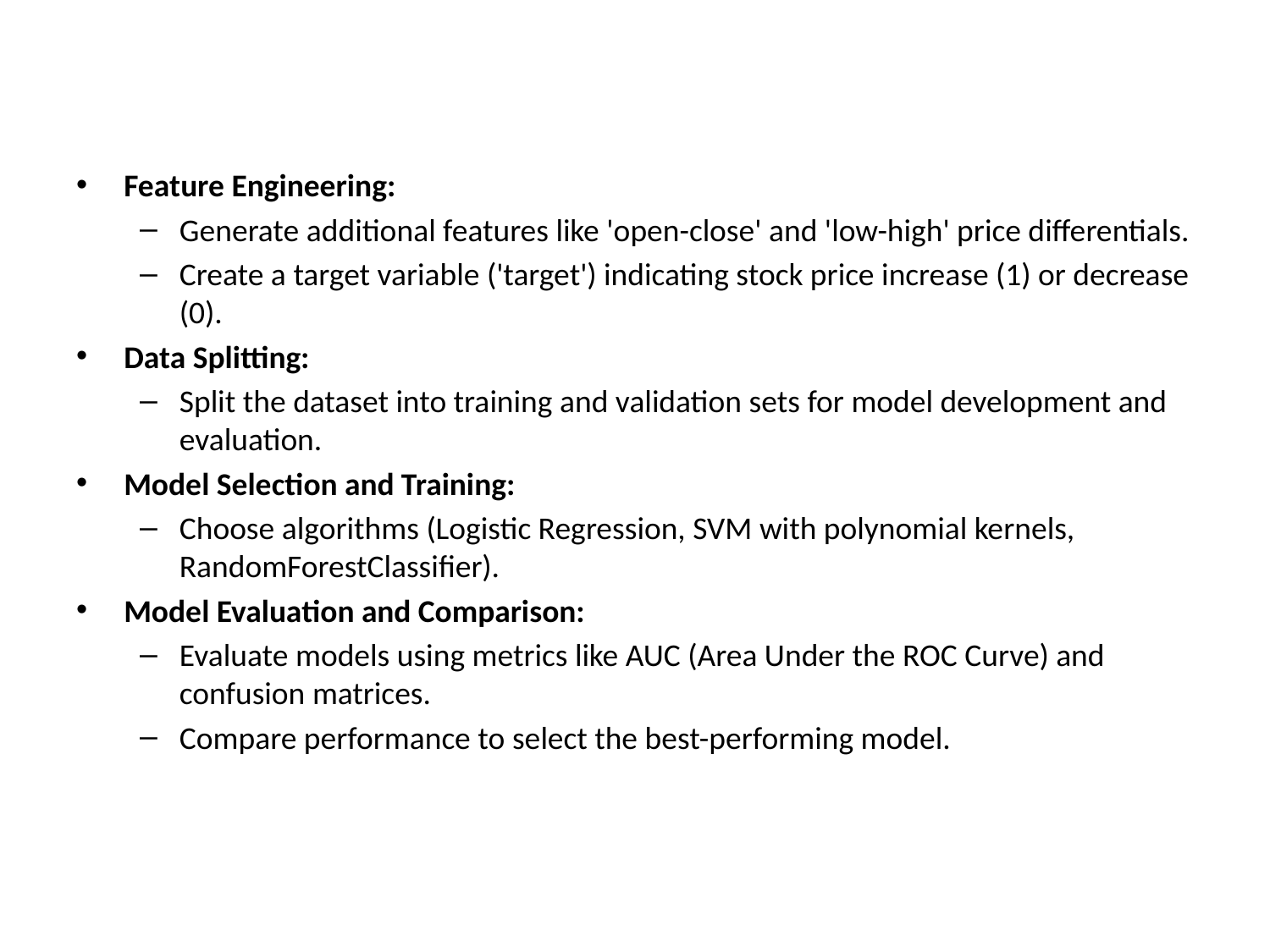

Feature Engineering:
Generate additional features like 'open-close' and 'low-high' price differentials.
Create a target variable ('target') indicating stock price increase (1) or decrease (0).
Data Splitting:
Split the dataset into training and validation sets for model development and evaluation.
Model Selection and Training:
Choose algorithms (Logistic Regression, SVM with polynomial kernels, RandomForestClassifier).
Model Evaluation and Comparison:
Evaluate models using metrics like AUC (Area Under the ROC Curve) and confusion matrices.
Compare performance to select the best-performing model.